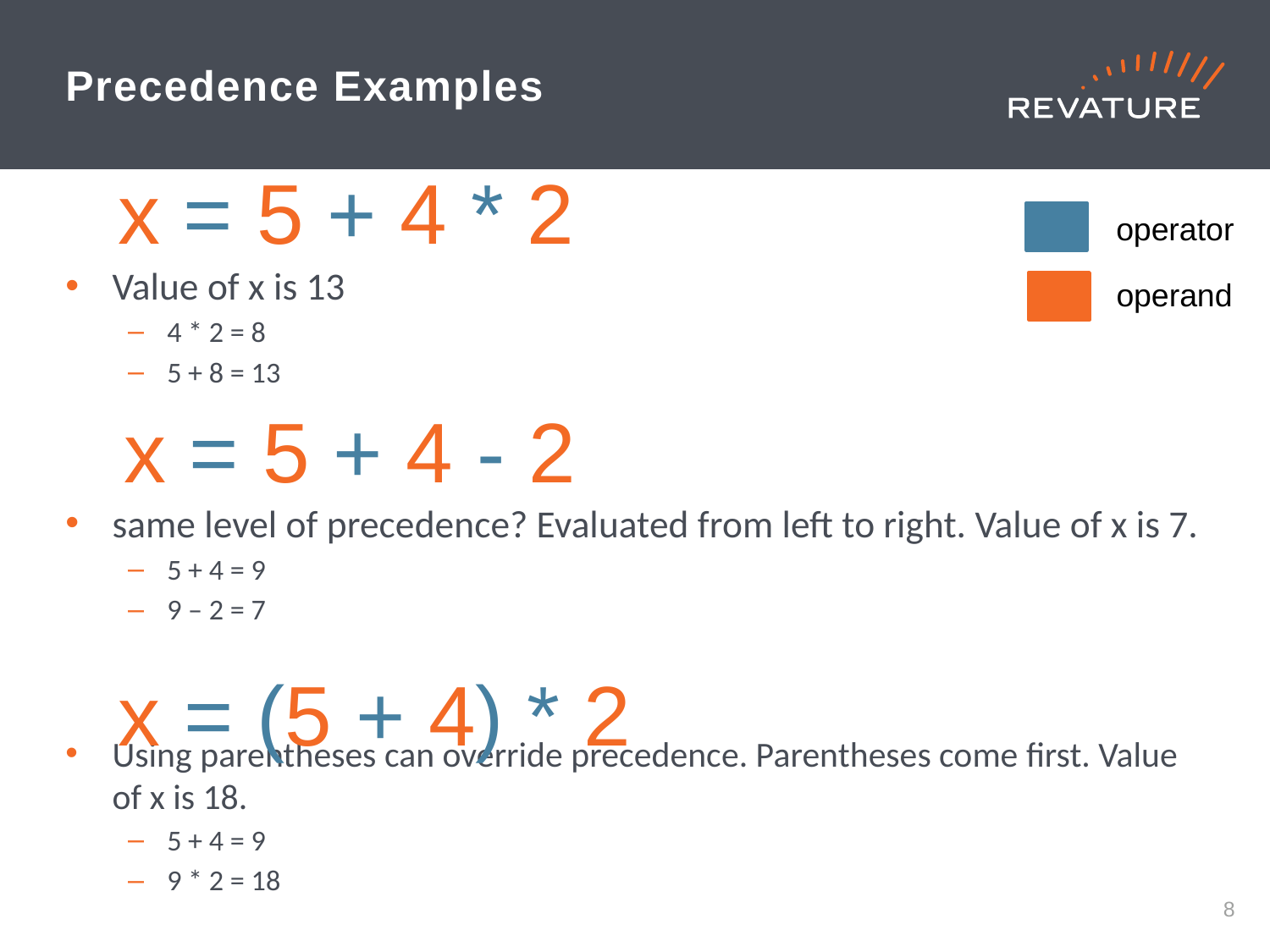

# Precedence Examples
x = 5 + 4 * 2

Value of x is 13
4 * 2 = 8
5 + 8 = 13

same level of precedence? Evaluated from left to right. Value of x is 7.
5 + 4 = 9
9 – 2 = 7

Using parentheses can override precedence. Parentheses come first. Value of x is 18.
5 + 4 = 9
9 * 2 = 18

operator
operand

x = 5 + 4 - 2
x = (5 + 4) * 2
8